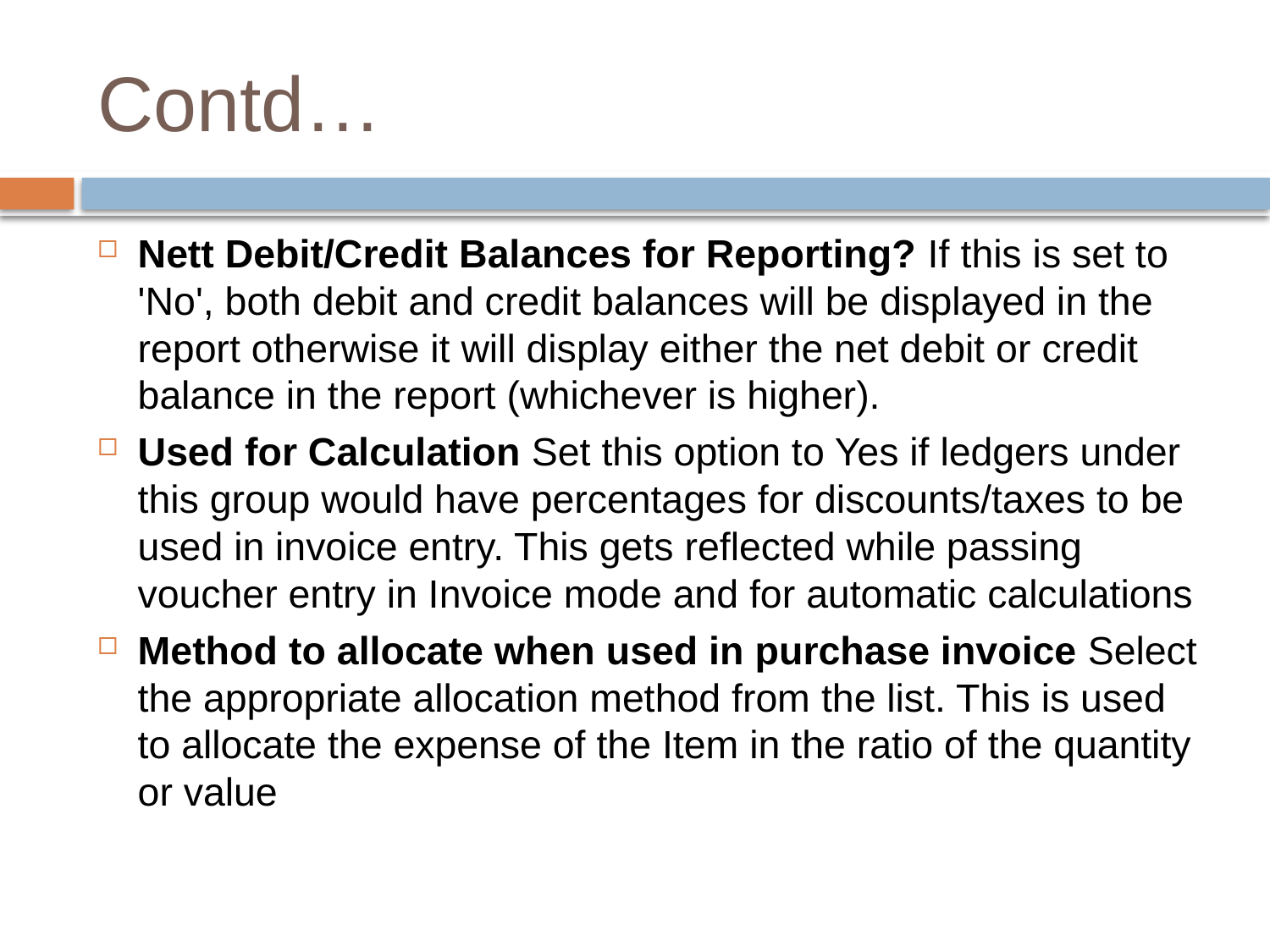

# Contd…
Nett Debit/Credit Balances for Reporting? If this is set to 'No', both debit and credit balances will be displayed in the report otherwise it will display either the net debit or credit balance in the report (whichever is higher).
Used for Calculation Set this option to Yes if ledgers under this group would have percentages for discounts/taxes to be used in invoice entry. This gets reflected while passing voucher entry in Invoice mode and for automatic calculations
Method to allocate when used in purchase invoice Select the appropriate allocation method from the list. This is used to allocate the expense of the Item in the ratio of the quantity or value